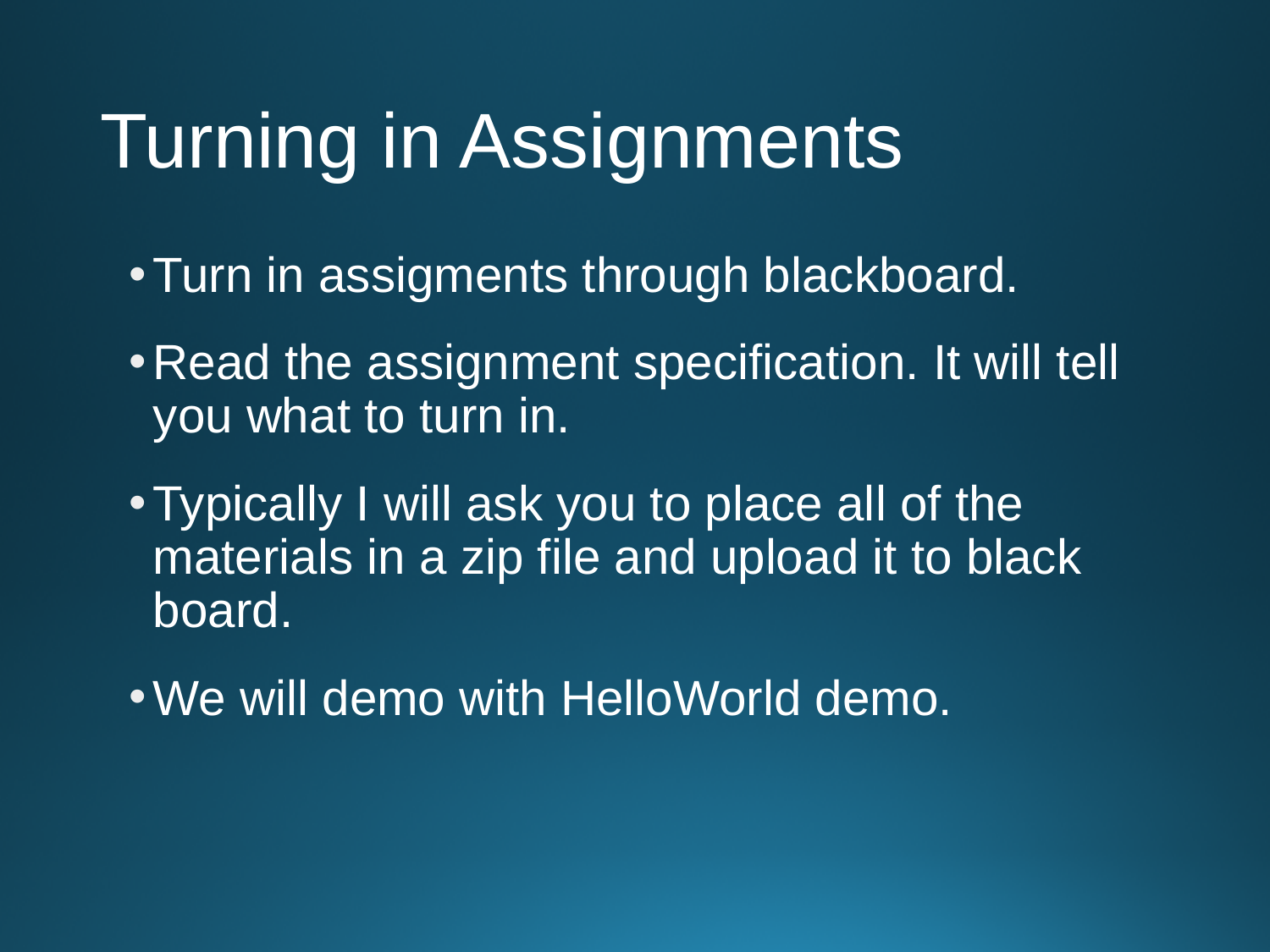

# Turning in Assignments
Turn in assigments through blackboard.
Read the assignment specification. It will tell you what to turn in.
Typically I will ask you to place all of the materials in a zip file and upload it to black board.
We will demo with HelloWorld demo.